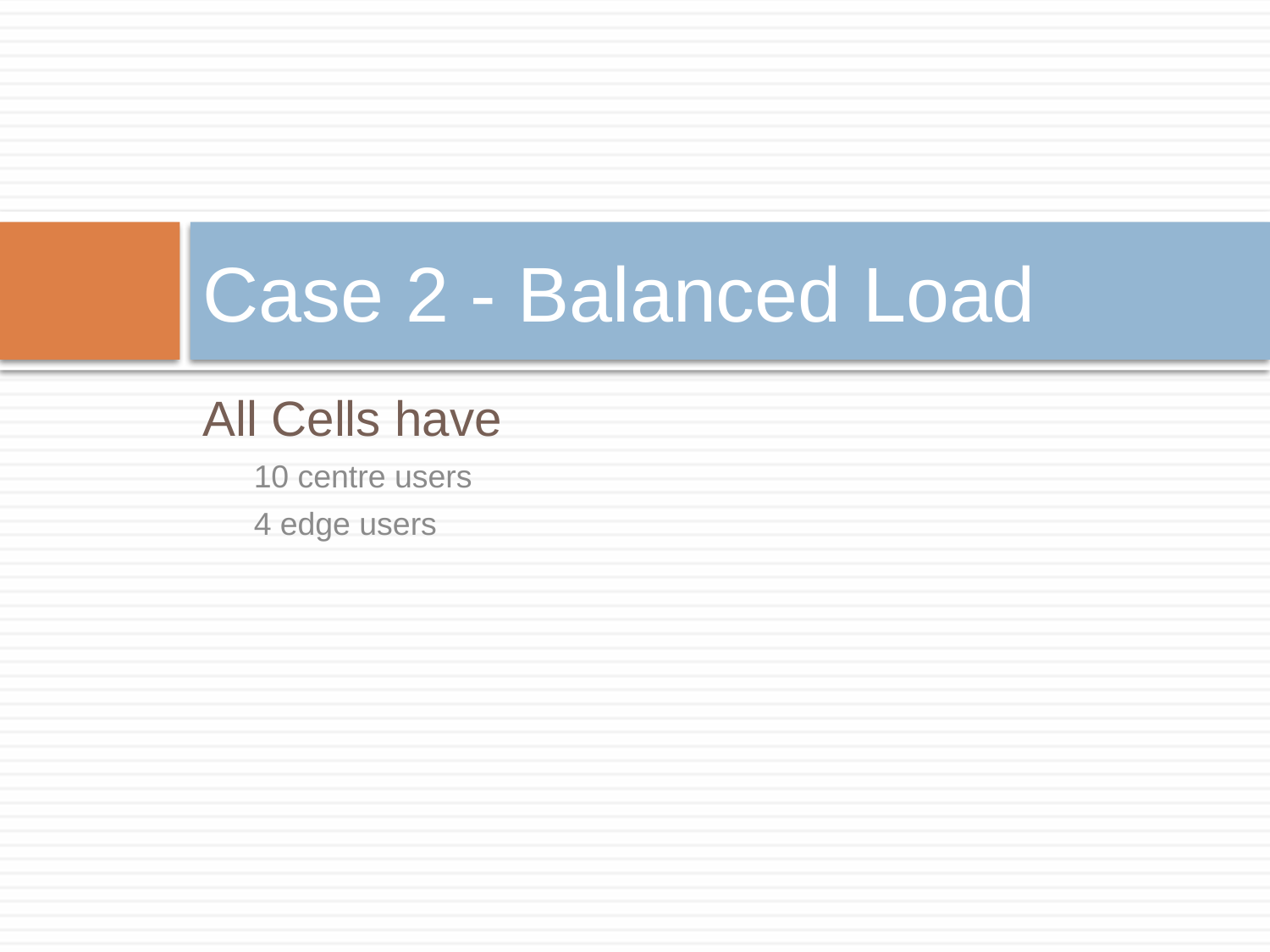

# Case 2 - Balanced Load
All Cells have
10 centre users
4 edge users